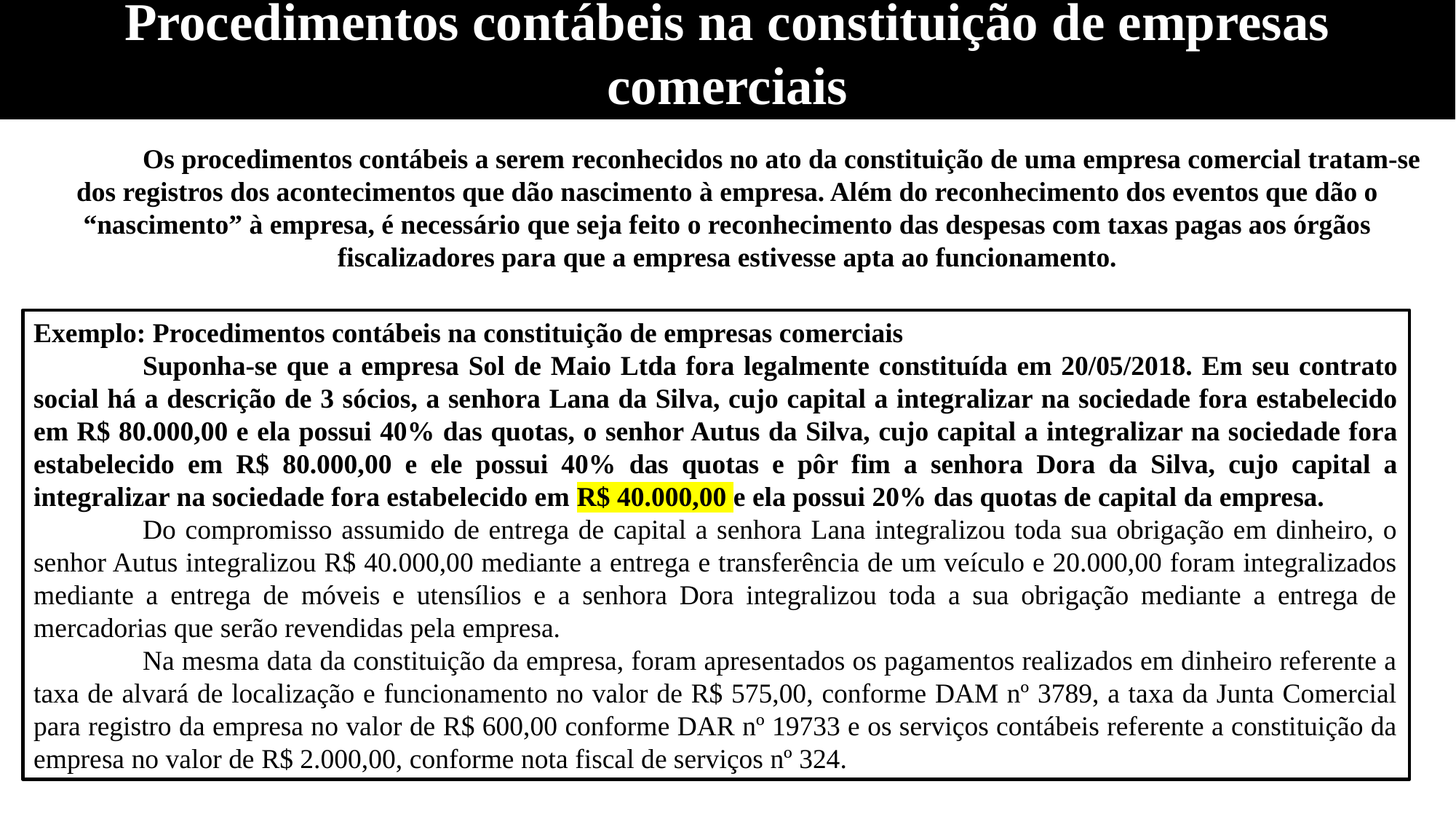

Procedimentos contábeis na constituição de empresas comerciais

	Os procedimentos contábeis a serem reconhecidos no ato da constituição de uma empresa comercial tratam-se dos registros dos acontecimentos que dão nascimento à empresa. Além do reconhecimento dos eventos que dão o “nascimento” à empresa, é necessário que seja feito o reconhecimento das despesas com taxas pagas aos órgãos fiscalizadores para que a empresa estivesse apta ao funcionamento.
Exemplo: Procedimentos contábeis na constituição de empresas comerciais
	Suponha-se que a empresa Sol de Maio Ltda fora legalmente constituída em 20/05/2018. Em seu contrato social há a descrição de 3 sócios, a senhora Lana da Silva, cujo capital a integralizar na sociedade fora estabelecido em R$ 80.000,00 e ela possui 40% das quotas, o senhor Autus da Silva, cujo capital a integralizar na sociedade fora estabelecido em R$ 80.000,00 e ele possui 40% das quotas e pôr fim a senhora Dora da Silva, cujo capital a integralizar na sociedade fora estabelecido em R$ 40.000,00 e ela possui 20% das quotas de capital da empresa.
	Do compromisso assumido de entrega de capital a senhora Lana integralizou toda sua obrigação em dinheiro, o senhor Autus integralizou R$ 40.000,00 mediante a entrega e transferência de um veículo e 20.000,00 foram integralizados mediante a entrega de móveis e utensílios e a senhora Dora integralizou toda a sua obrigação mediante a entrega de mercadorias que serão revendidas pela empresa.
	Na mesma data da constituição da empresa, foram apresentados os pagamentos realizados em dinheiro referente a taxa de alvará de localização e funcionamento no valor de R$ 575,00, conforme DAM nº 3789, a taxa da Junta Comercial para registro da empresa no valor de R$ 600,00 conforme DAR nº 19733 e os serviços contábeis referente a constituição da empresa no valor de R$ 2.000,00, conforme nota fiscal de serviços nº 324.